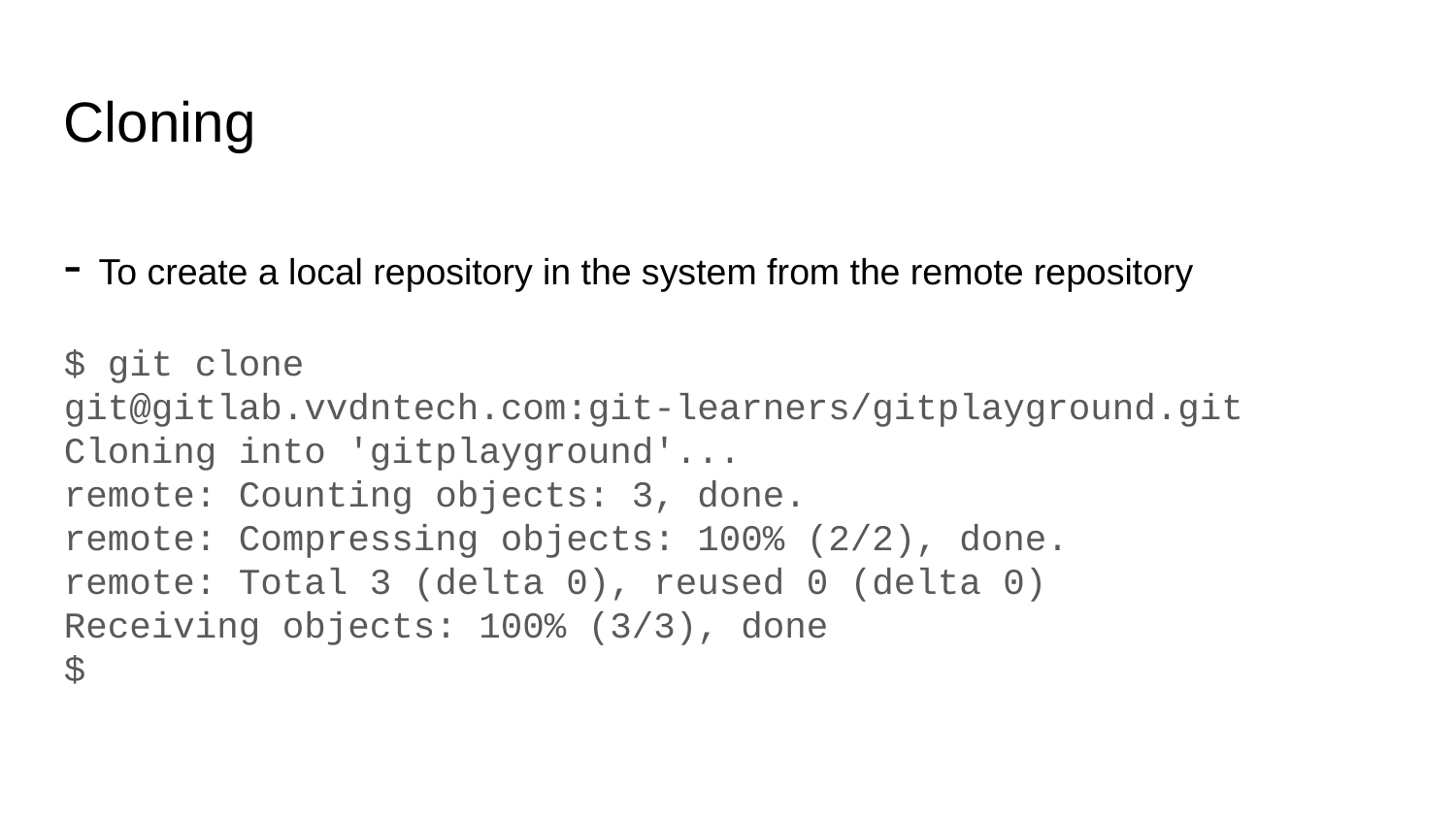

Cloning
- To create a local repository in the system from the remote repository

$ git clone git@gitlab.vvdntech.com:git-learners/gitplayground.git
Cloning into 'gitplayground'...
remote: Counting objects: 3, done.
remote: Compressing objects: 100% (2/2), done.
remote: Total 3 (delta 0), reused 0 (delta 0)
Receiving objects: 100% (3/3), done
$